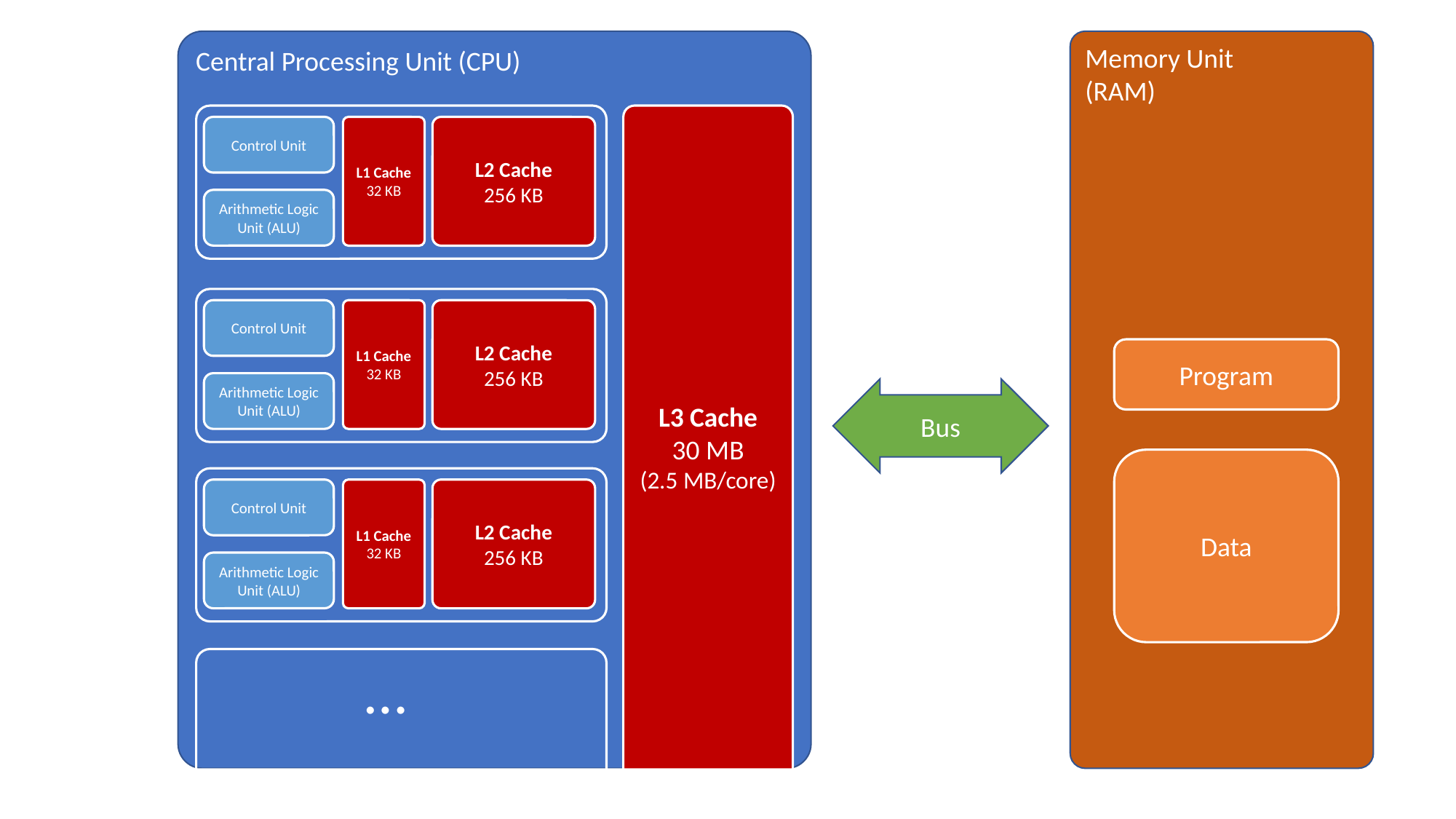

Central Processing Unit (CPU)
Memory Unit
(RAM)

L3 Cache
30 MB
(2.5 MB/core)
Control Unit
L1 Cache
32 KB
L2 Cache
256 KB
Arithmetic Logic Unit (ALU)

Control Unit
L1 Cache
32 KB
L2 Cache
256 KB
Program
Arithmetic Logic Unit (ALU)
Bus
Data

Control Unit
L1 Cache
32 KB
L2 Cache
256 KB
Arithmetic Logic Unit (ALU)
…